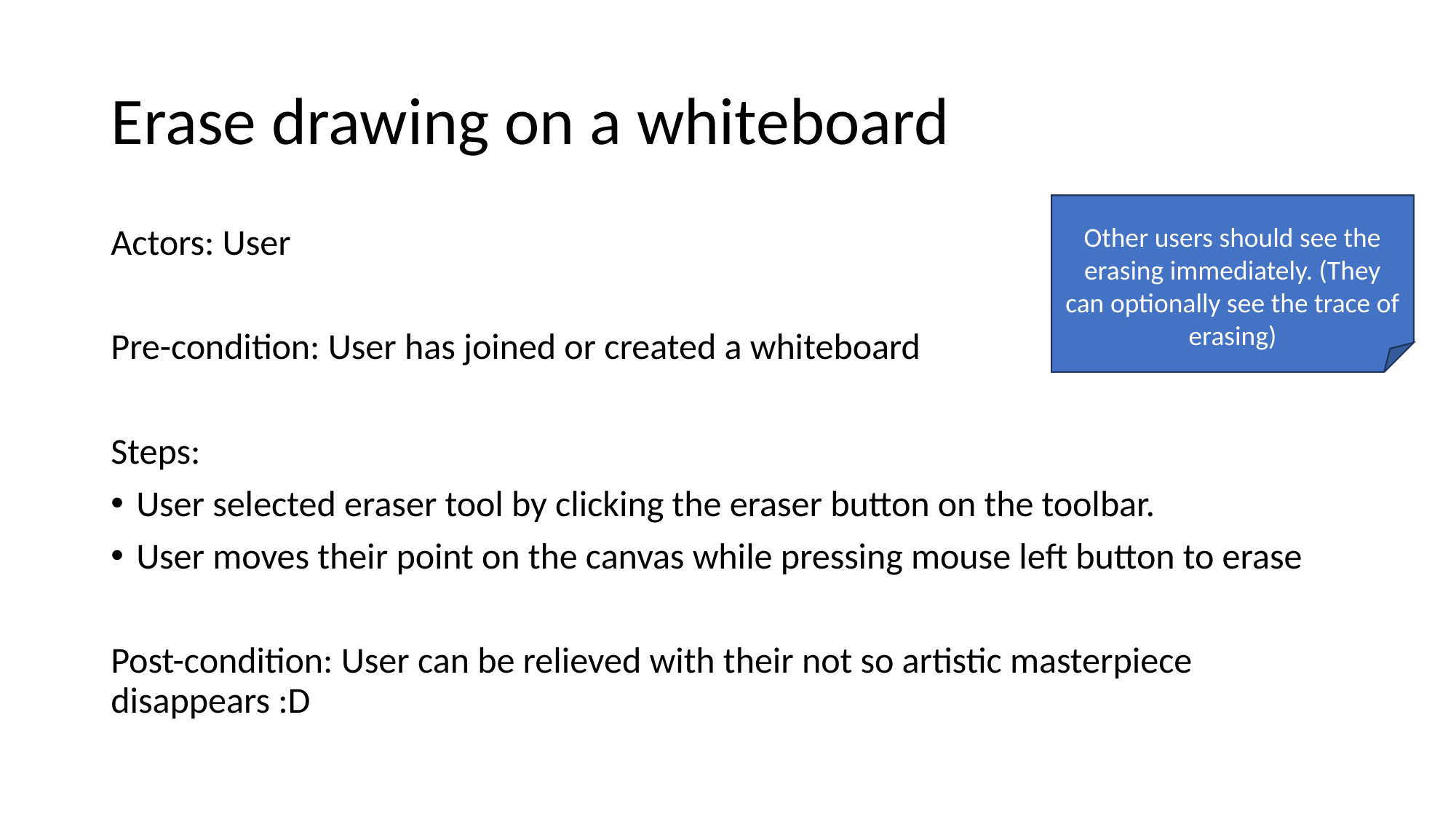

# Erase drawing on a whiteboard

Other users should see the erasing immediately. (They can optionally see the trace of erasing)
Actors: User

Pre-condition: User has joined or created a whiteboard

Steps:
User selected eraser tool by clicking the eraser button on the toolbar.
User moves their point on the canvas while pressing mouse left button to erase

Post-condition: User can be relieved with their not so artistic masterpiece disappears :D